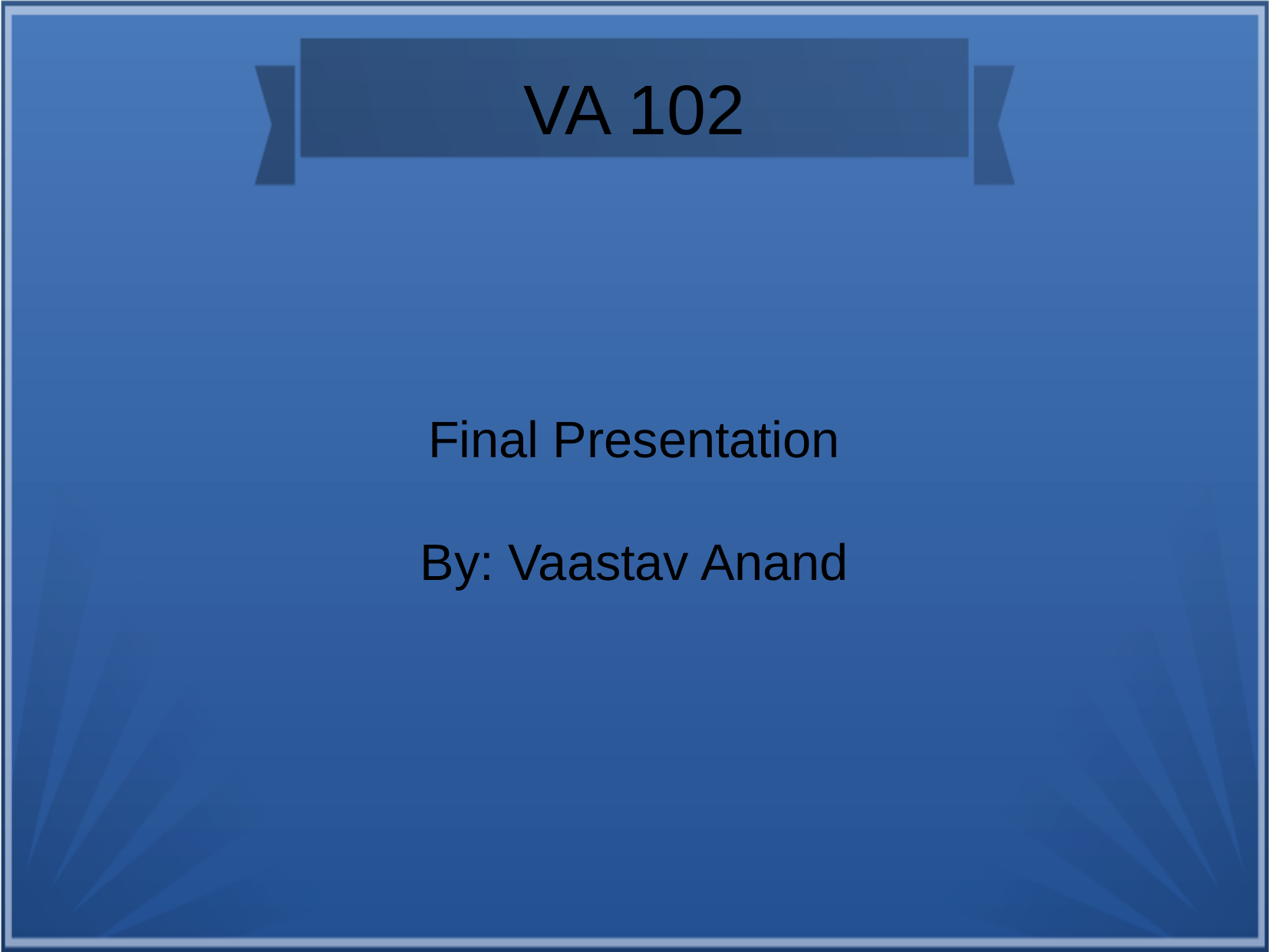

VA 102
Final Presentation

By: Vaastav Anand